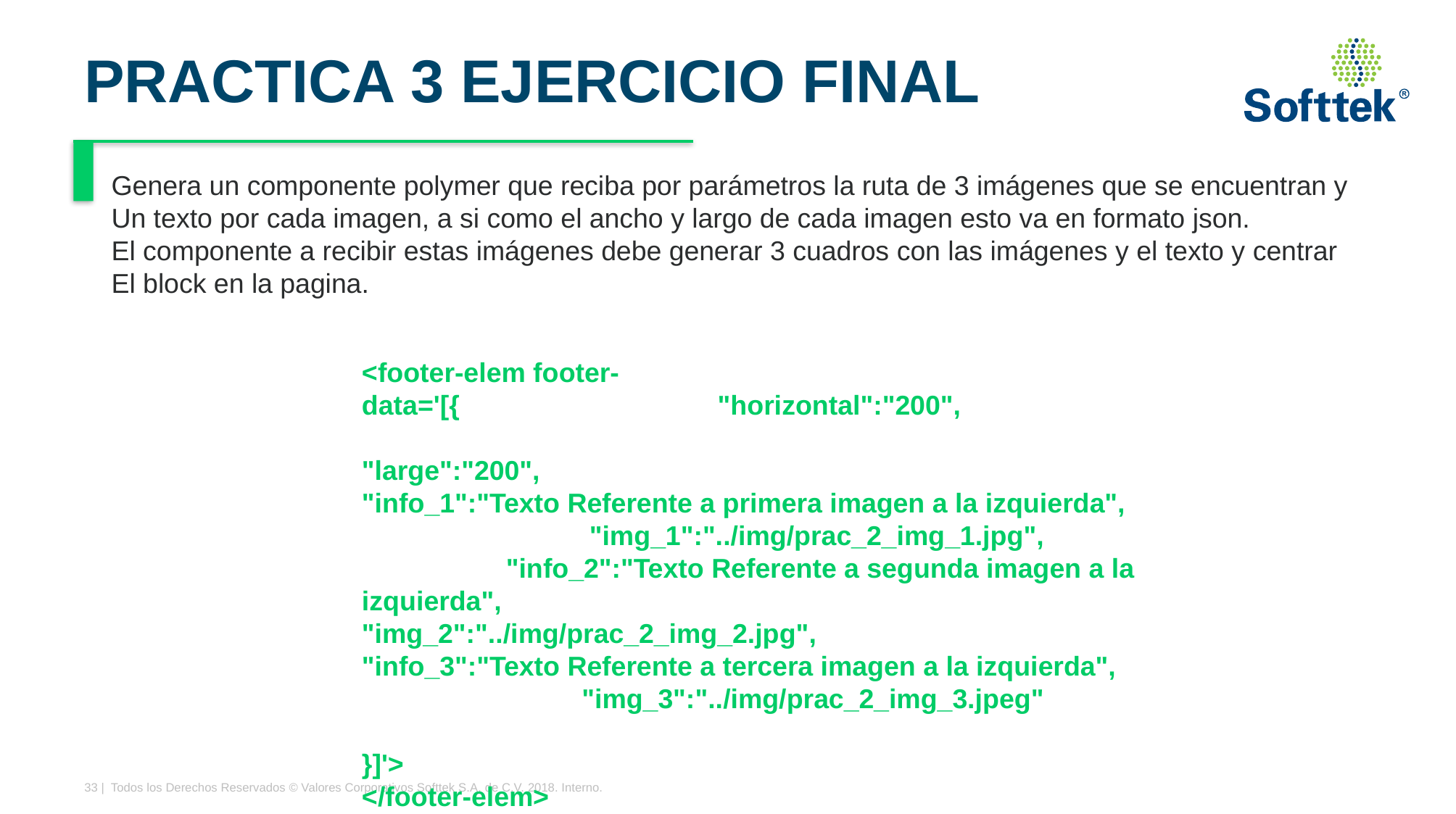

# PRACTICA 3 EJERCICIO FINAL

Genera un componente polymer que reciba por parámetros la ruta de 3 imágenes que se encuentran y
Un texto por cada imagen, a si como el ancho y largo de cada imagen esto va en formato json.
El componente a recibir estas imágenes debe generar 3 cuadros con las imágenes y el texto y centrar
El block en la pagina.
<footer-elem footer-data='[{                                  "horizontal":"200",
"large":"200",
"info_1":"Texto Referente a primera imagen a la izquierda",                                  "img_1":"../img/prac_2_img_1.jpg",                                  "info_2":"Texto Referente a segunda imagen a la izquierda",                                  "img_2":"../img/prac_2_img_2.jpg",                                  "info_3":"Texto Referente a tercera imagen a la izquierda",                                  "img_3":"../img/prac_2_img_3.jpeg"
}]'>
</footer-elem>